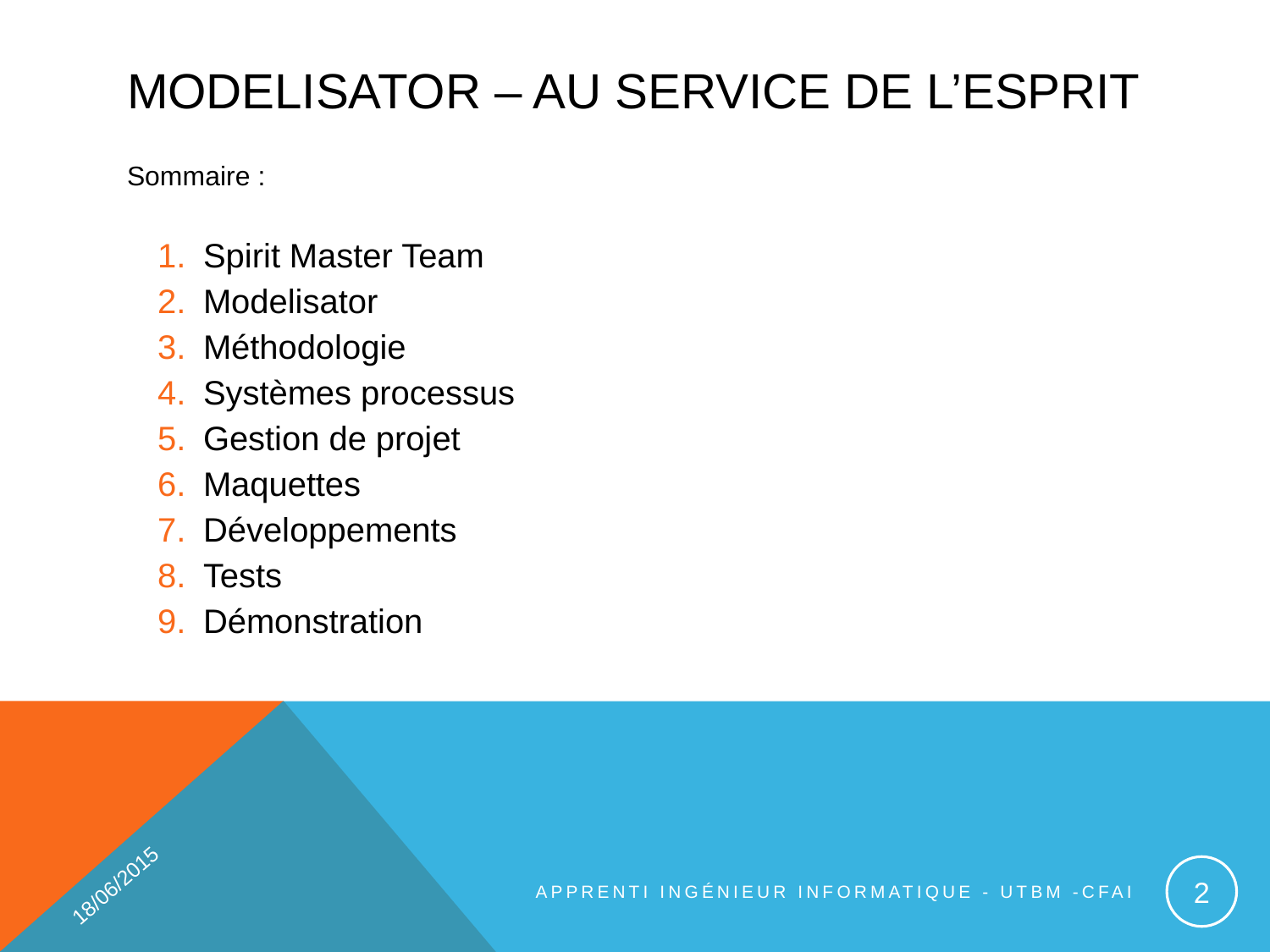

# Modelisator – au service de l’esprit
Sommaire :

Spirit Master Team
Modelisator
Méthodologie
Systèmes processus
Gestion de projet
Maquettes
Développements
Tests
Démonstration

18/06/2015
2
Apprenti Ingénieur informatique - UTBM -CFAI